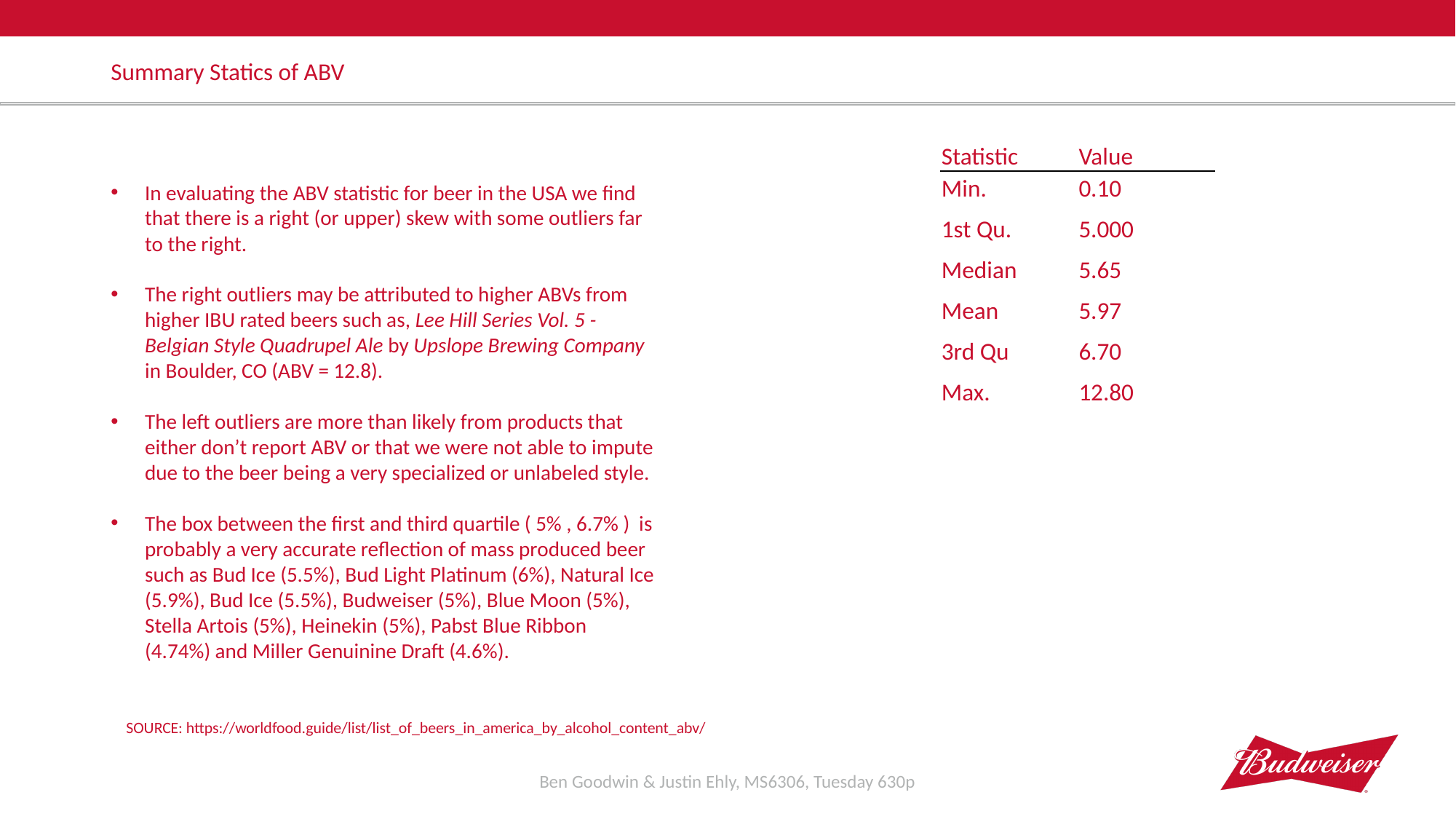

# Summary Statics of ABV
| Statistic | Value |
| --- | --- |
| Min. | 0.10 |
| 1st Qu. | 5.000 |
| Median | 5.65 |
| Mean | 5.97 |
| 3rd Qu | 6.70 |
| Max. | 12.80 |
In evaluating the ABV statistic for beer in the USA we find that there is a right (or upper) skew with some outliers far to the right.

The right outliers may be attributed to higher ABVs from higher IBU rated beers such as, Lee Hill Series Vol. 5 - Belgian Style Quadrupel Ale by Upslope Brewing Company in Boulder, CO (ABV = 12.8).

The left outliers are more than likely from products that either don’t report ABV or that we were not able to impute due to the beer being a very specialized or unlabeled style.

The box between the first and third quartile ( 5% , 6.7% )  is probably a very accurate reflection of mass produced beer such as Bud Ice (5.5%), Bud Light Platinum (6%), Natural Ice (5.9%), Bud Ice (5.5%), Budweiser (5%), Blue Moon (5%), Stella Artois (5%), Heinekin (5%), Pabst Blue Ribbon (4.74%) and Miller Genuinine Draft (4.6%).
SOURCE: https://worldfood.guide/list/list_of_beers_in_america_by_alcohol_content_abv/
Ben Goodwin & Justin Ehly, MS6306, Tuesday 630p